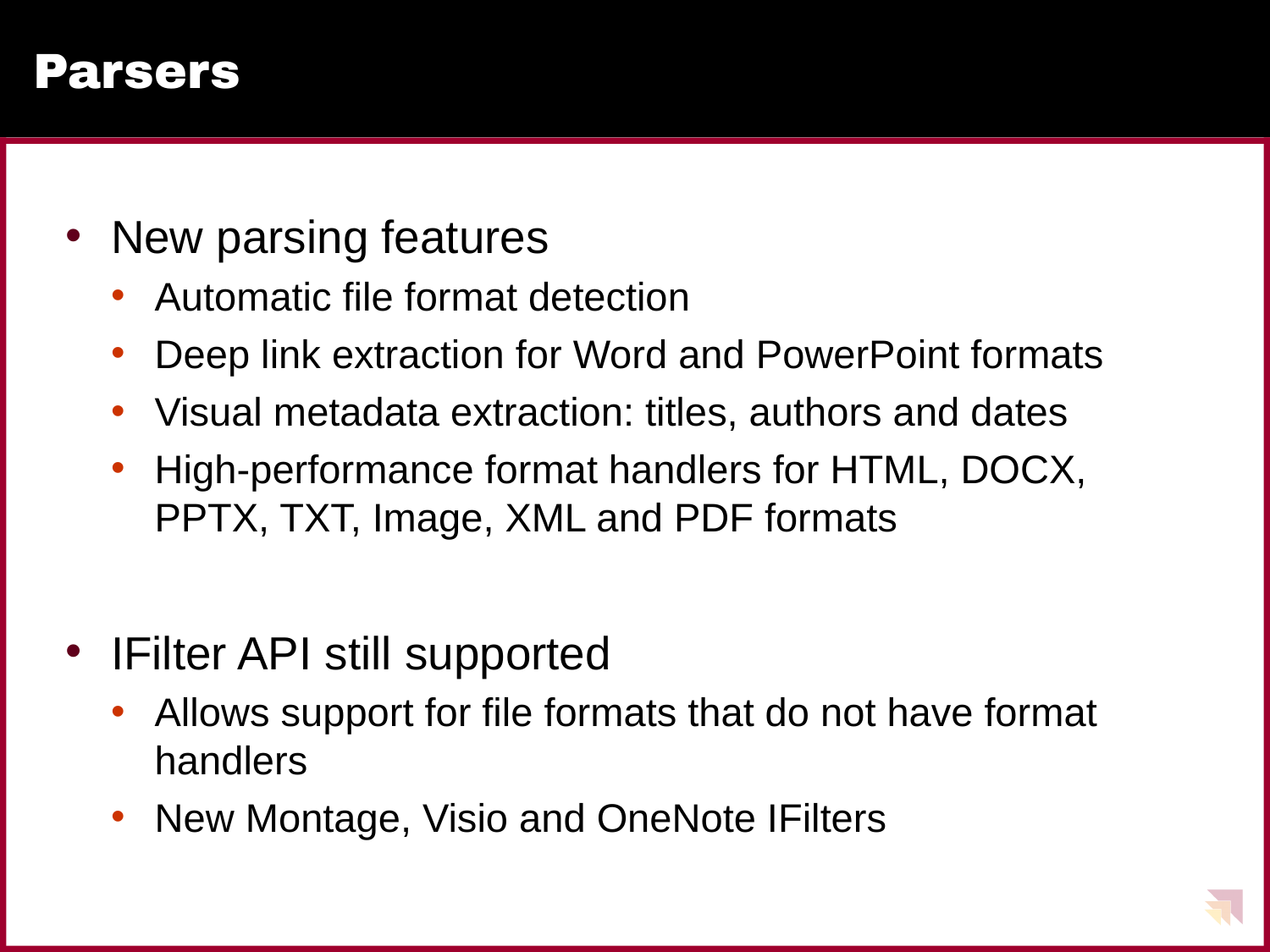

# Parsers
New parsing features
Automatic file format detection
Deep link extraction for Word and PowerPoint formats
Visual metadata extraction: titles, authors and dates
High-performance format handlers for HTML, DOCX, PPTX, TXT, Image, XML and PDF formats

IFilter API still supported
Allows support for file formats that do not have format handlers
New Montage, Visio and OneNote IFilters